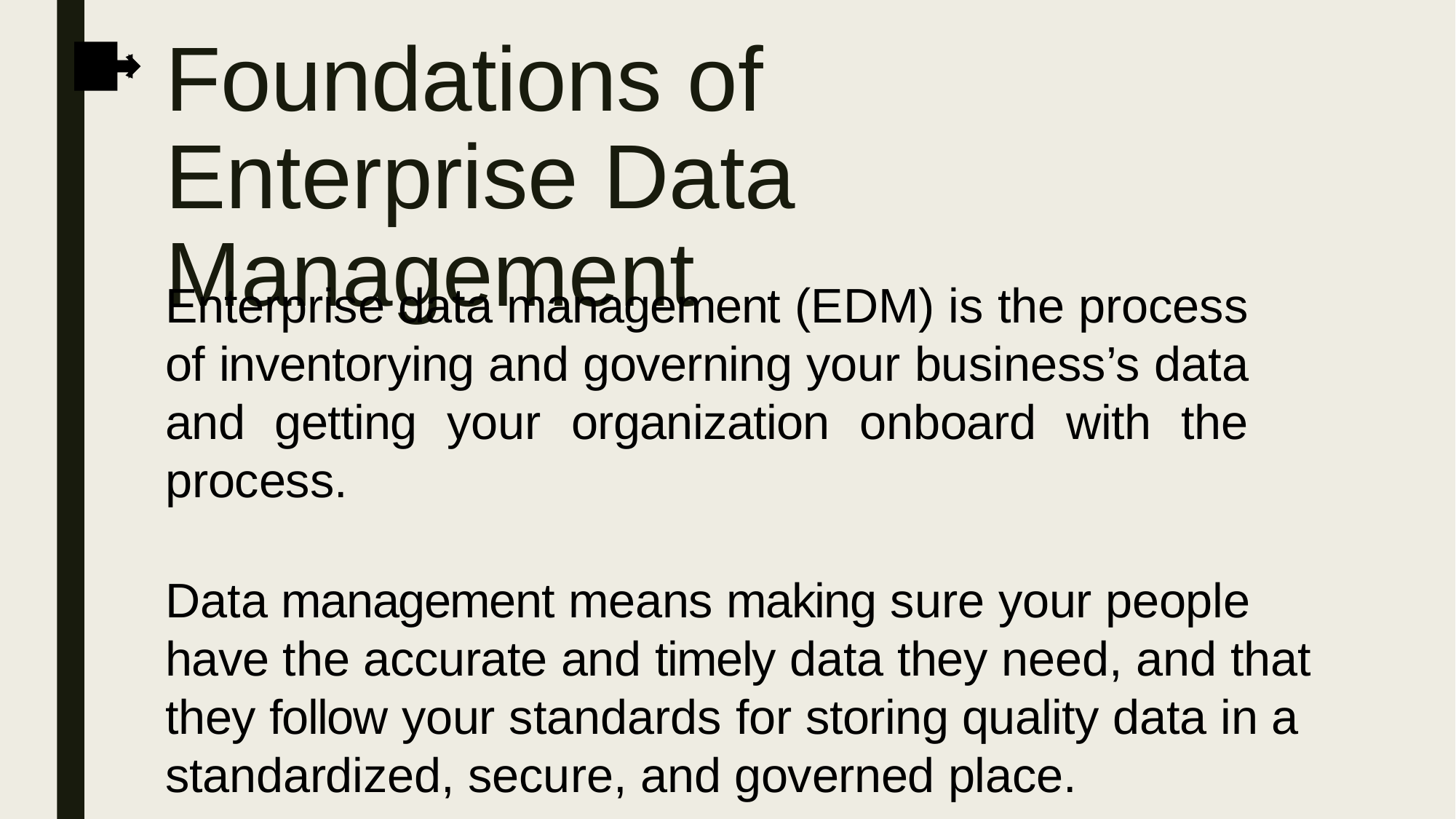

# Foundations of Enterprise Data Management

Enterprise data management (EDM) is the process of inventorying and governing your business’s data and getting your organization onboard with the process.

Data management means making sure your people have the accurate and timely data they need, and that they follow your standards for storing quality data in a standardized, secure, and governed place.